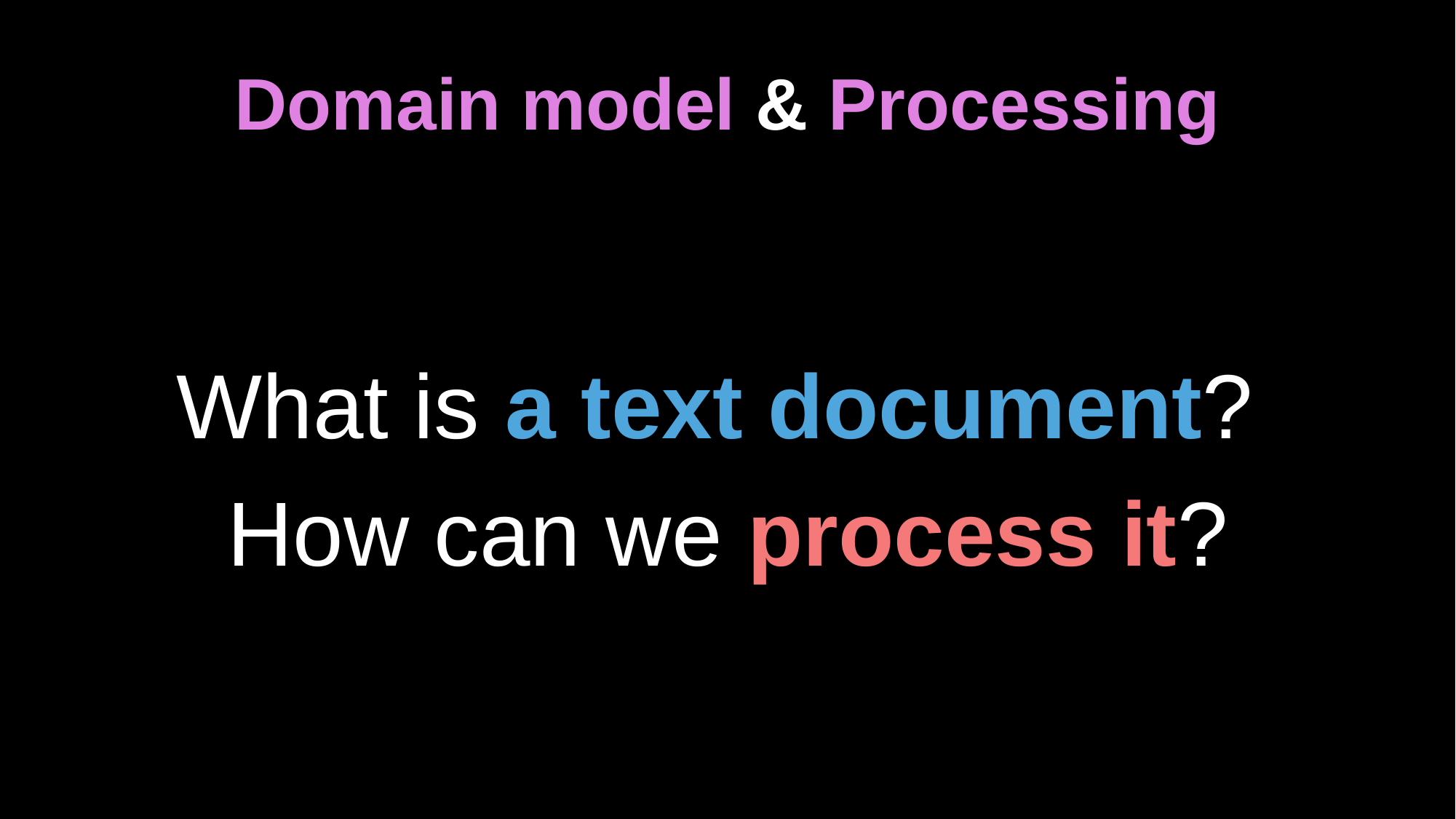

# Domain model & Processing

What is a text document?
How can we process it?